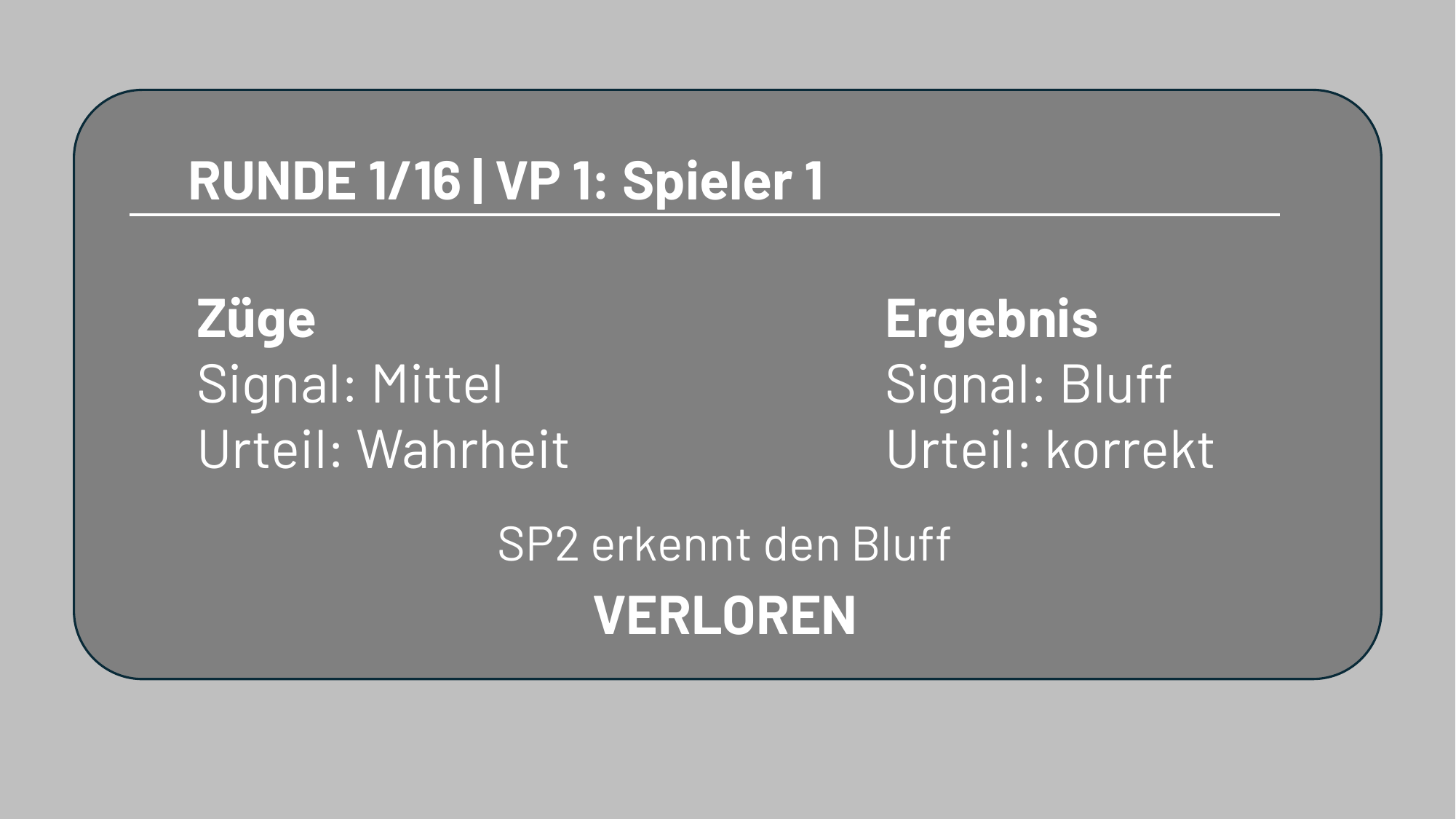

RUNDE 1/16 | VP 1: Spieler 1
Züge
Signal: Mittel
Urteil: Wahrheit
Ergebnis
Signal: Bluff
Urteil: korrekt
SP2 erkennt den Bluff
VERLOREN